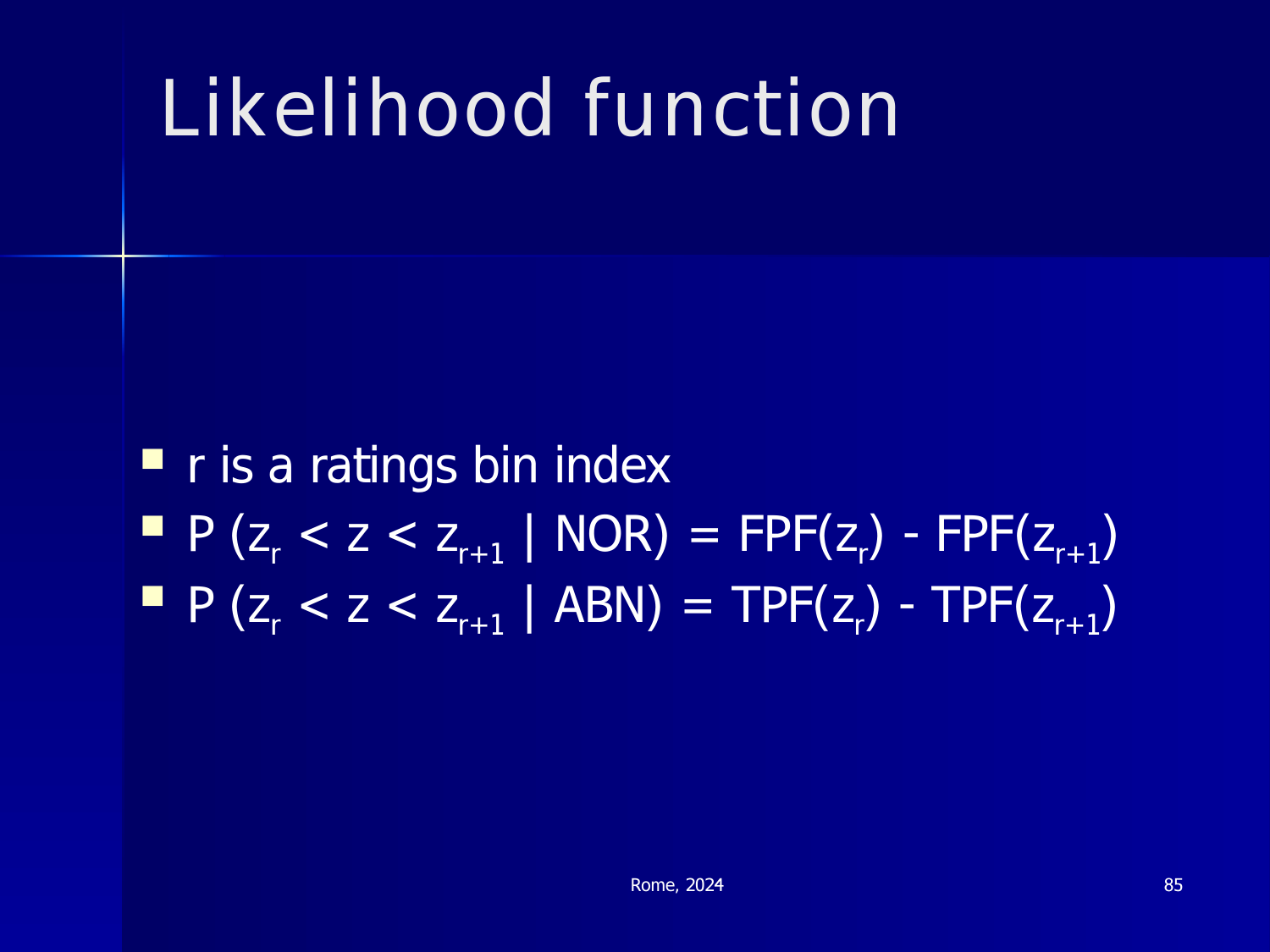

# Likelihood function
r is a ratings bin index
P (zr < z < zr+1 | NOR) = FPF(zr) - FPF(zr+1)
P (zr < z < zr+1 | ABN) = TPF(zr) - TPF(zr+1)
Rome, 2024
85